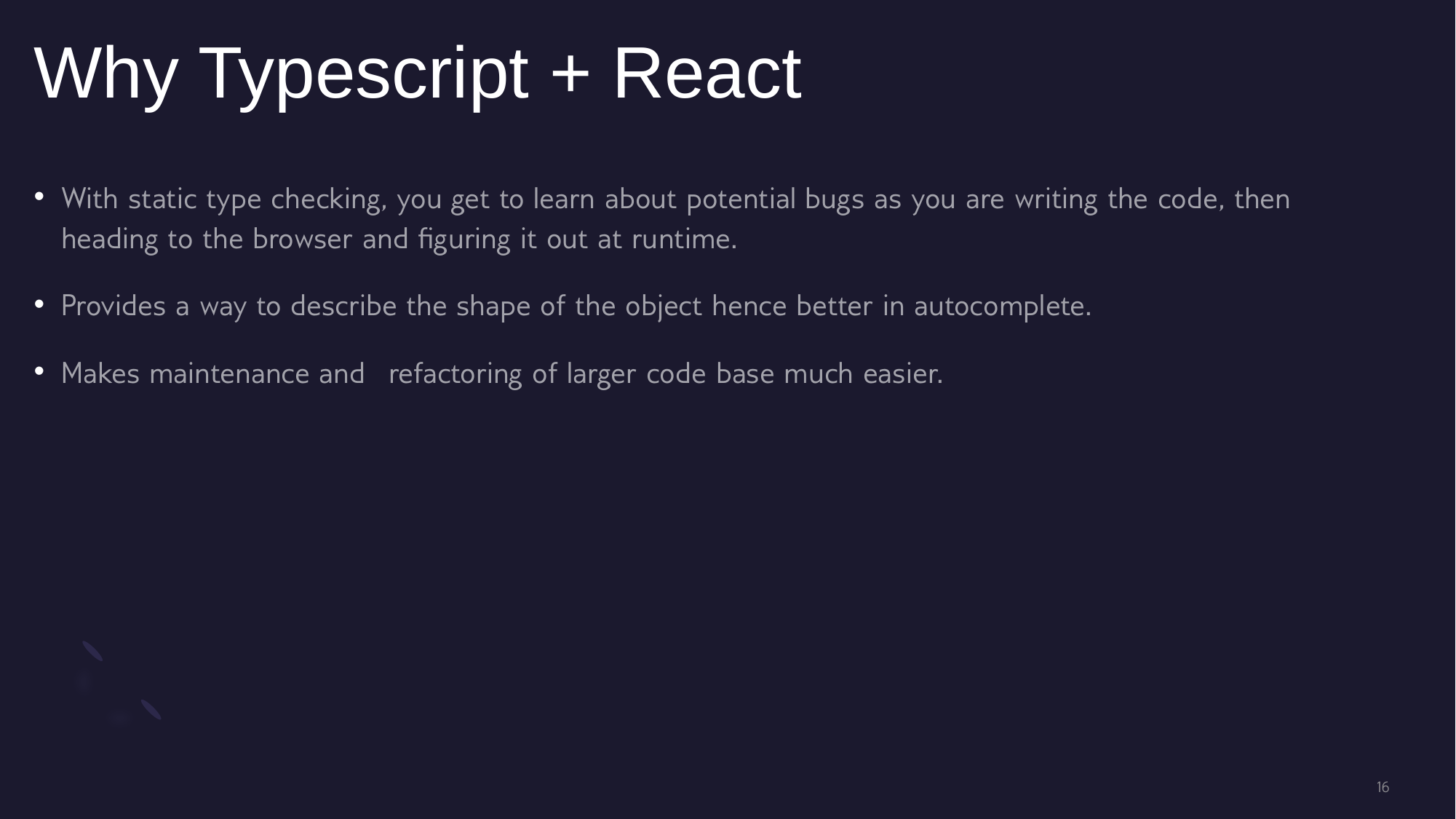

# Why Typescript + React
With static type checking, you get to learn about potential bugs as you are writing the code, then heading to the browser and figuring it out at runtime.
Provides a way to describe the shape of the object hence better in autocomplete.
Makes maintenance and 	refactoring of larger code base much easier.

16